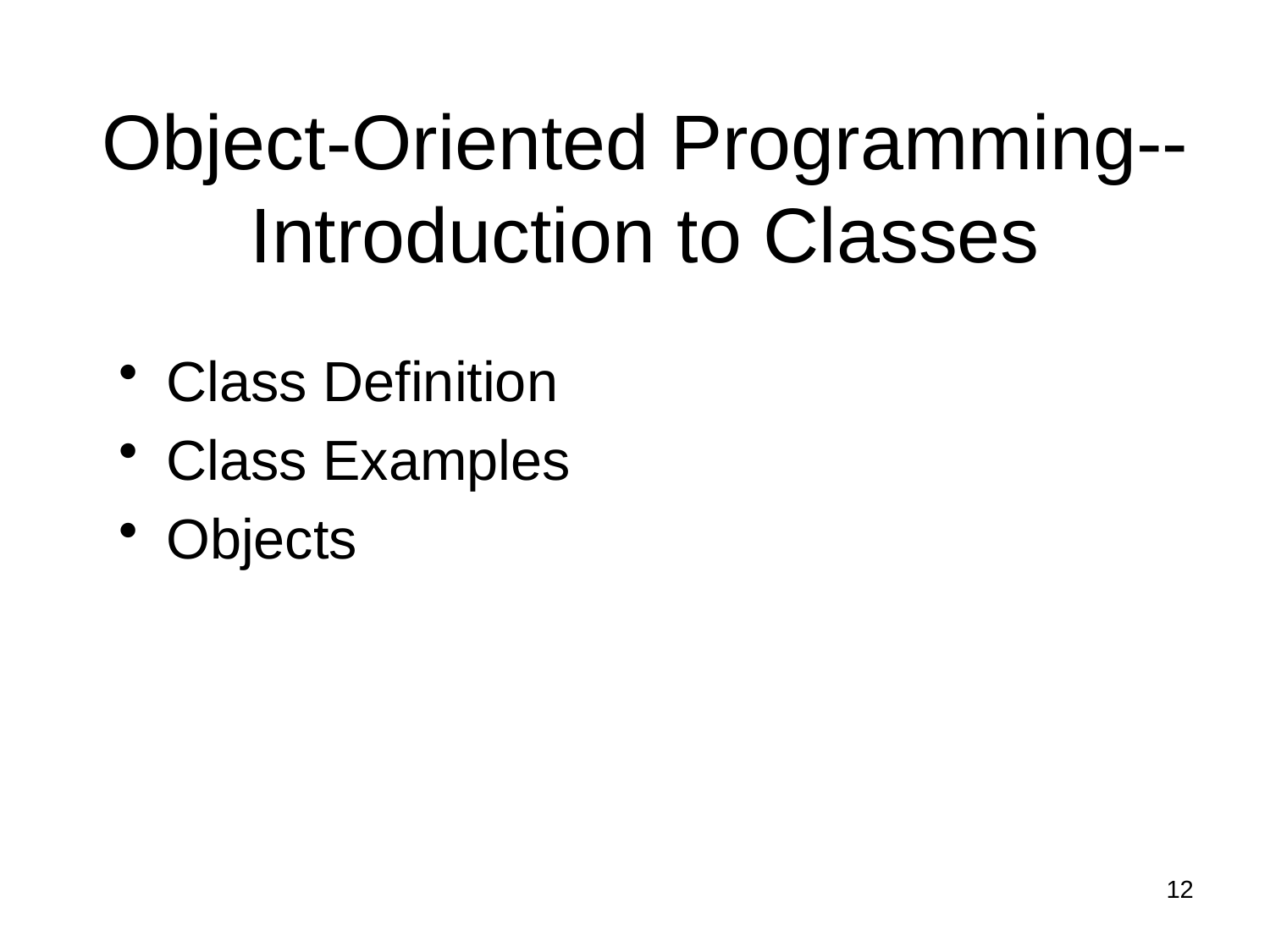

# Object-Oriented Programming-- Introduction to Classes
Class Definition
Class Examples
Objects
12